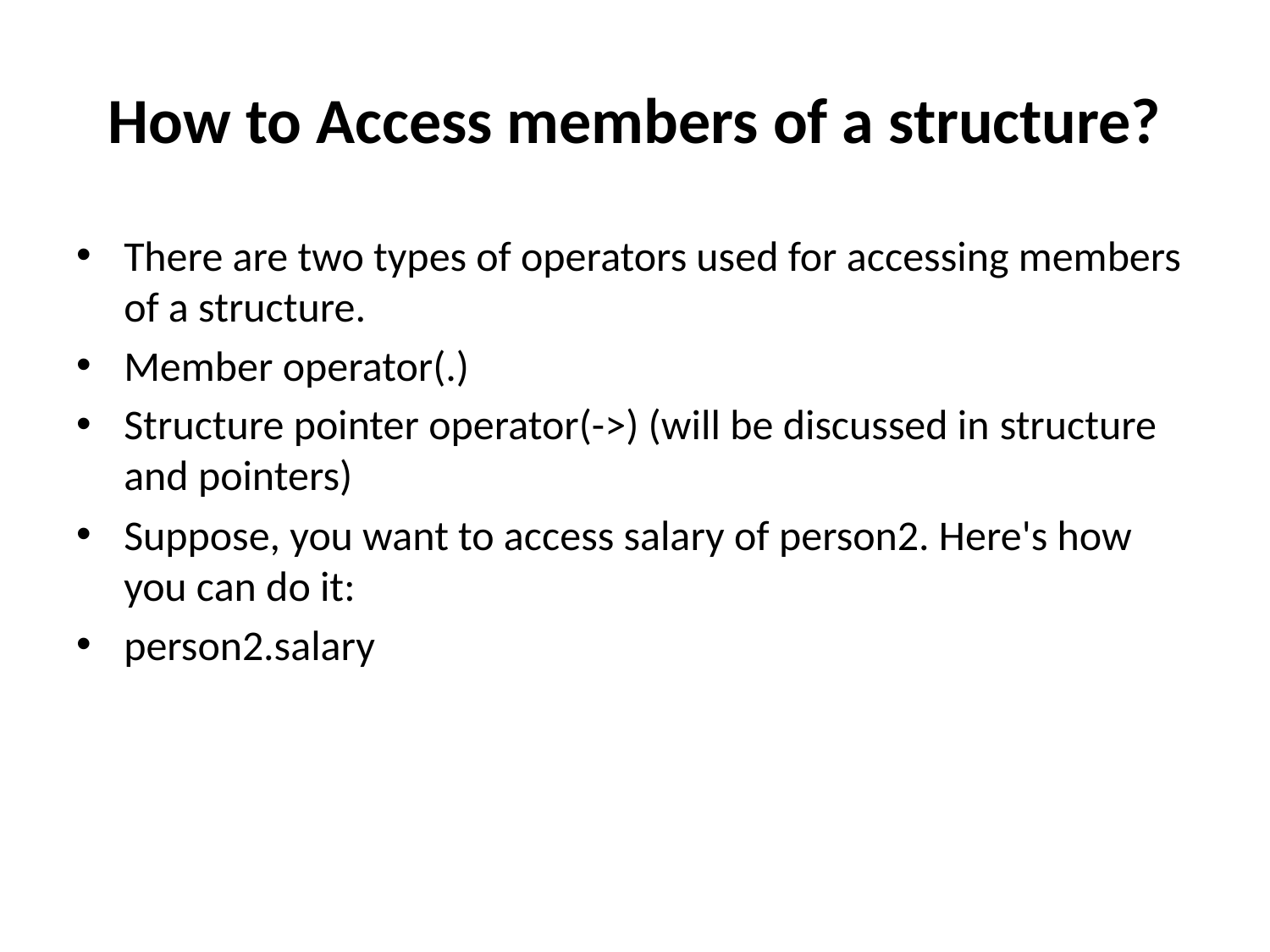

# How to Access members of a structure?
There are two types of operators used for accessing members of a structure.
Member operator(.)
Structure pointer operator(->) (will be discussed in structure and pointers)
Suppose, you want to access salary of person2. Here's how you can do it:
person2.salary